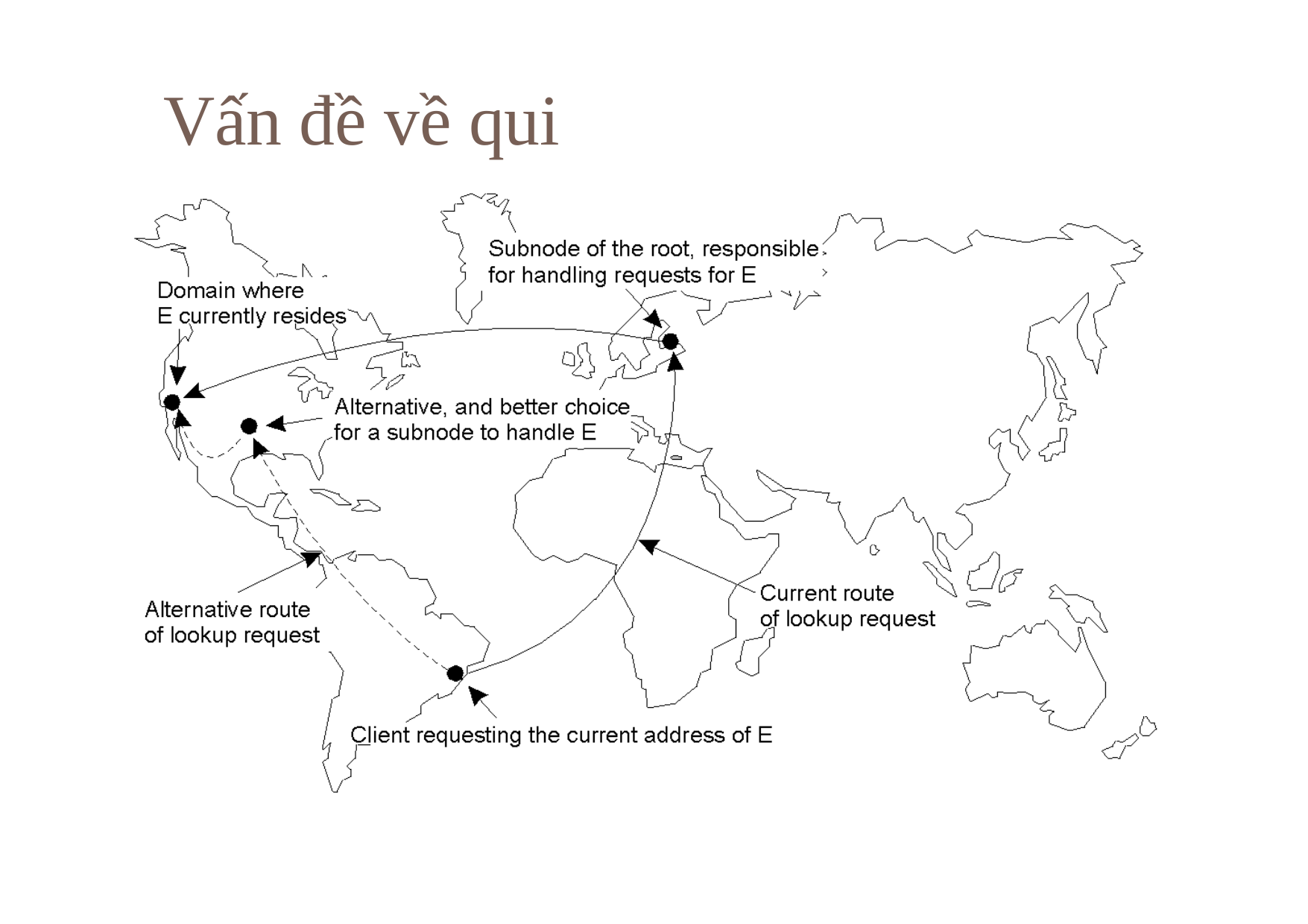

# Vấn đề về qui mô

Server root quá tải
Vấn đề đường đi